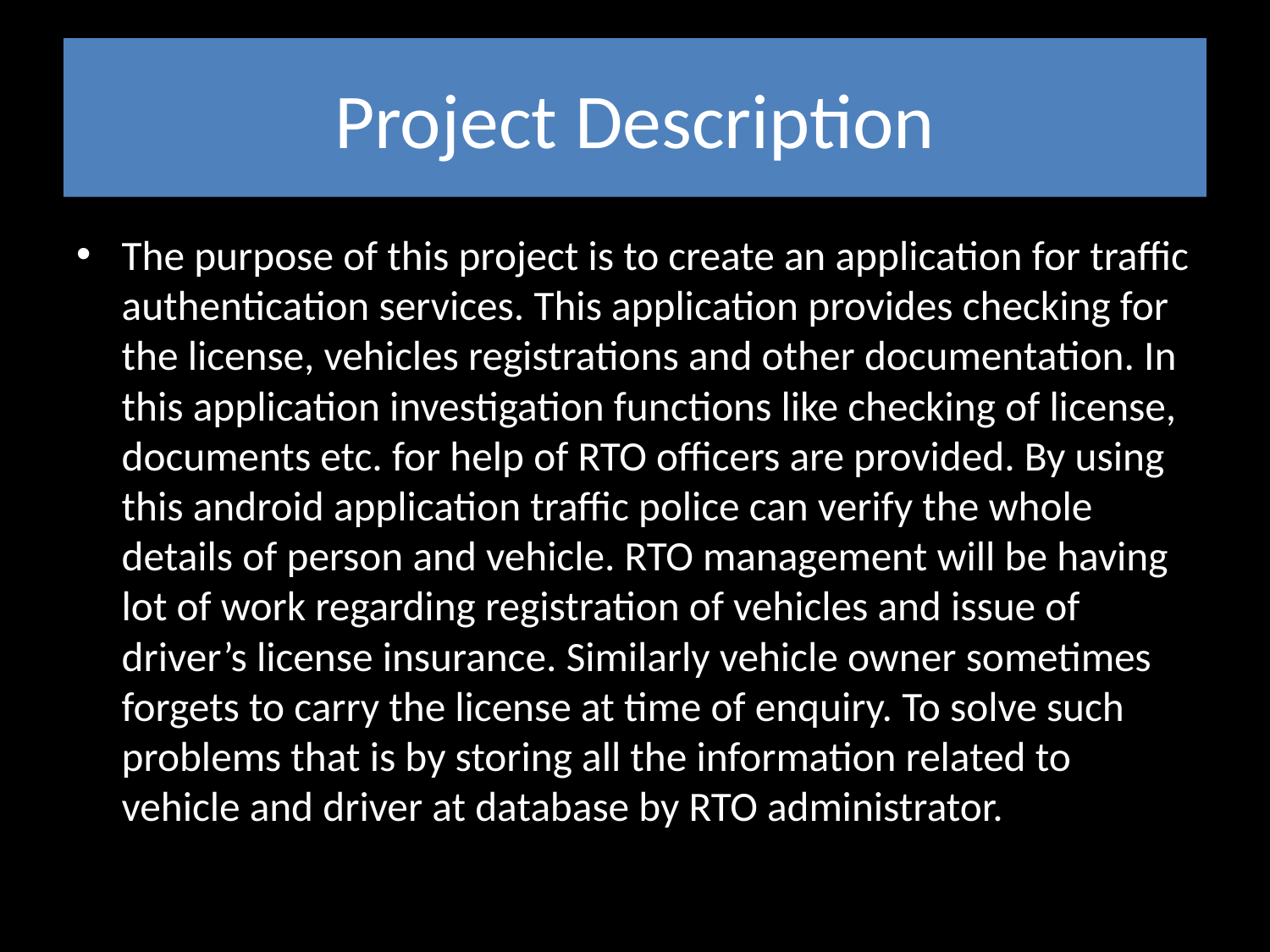

# Project Description
The purpose of this project is to create an application for traffic authentication services. This application provides checking for the license, vehicles registrations and other documentation. In this application investigation functions like checking of license, documents etc. for help of RTO officers are provided. By using this android application traffic police can verify the whole details of person and vehicle. RTO management will be having lot of work regarding registration of vehicles and issue of driver’s license insurance. Similarly vehicle owner sometimes forgets to carry the license at time of enquiry. To solve such problems that is by storing all the information related to vehicle and driver at database by RTO administrator.